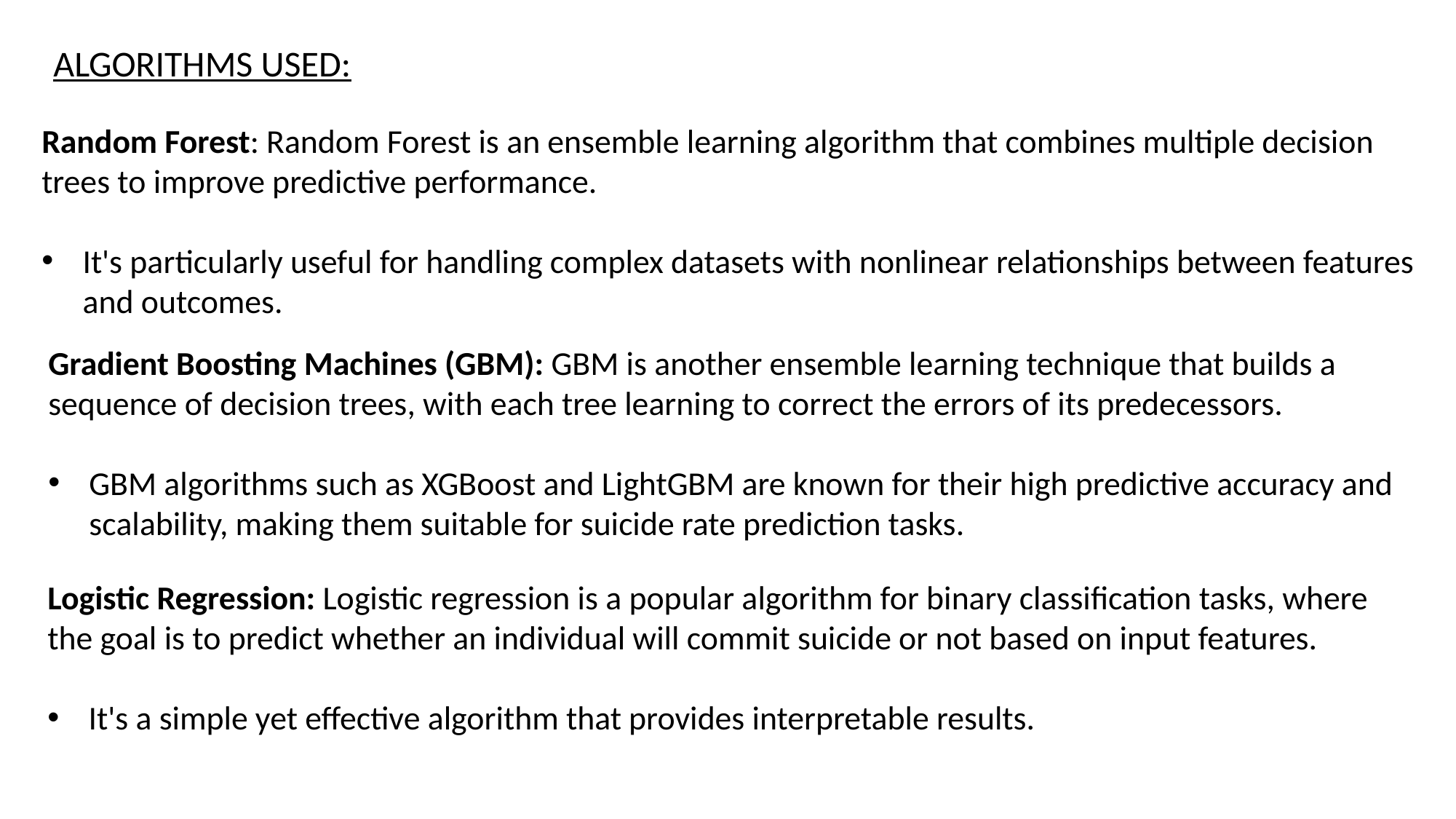

ALGORITHMS USED:
Random Forest: Random Forest is an ensemble learning algorithm that combines multiple decision trees to improve predictive performance.

It's particularly useful for handling complex datasets with nonlinear relationships between features and outcomes.
Gradient Boosting Machines (GBM): GBM is another ensemble learning technique that builds a sequence of decision trees, with each tree learning to correct the errors of its predecessors.

GBM algorithms such as XGBoost and LightGBM are known for their high predictive accuracy and scalability, making them suitable for suicide rate prediction tasks.
Logistic Regression: Logistic regression is a popular algorithm for binary classification tasks, where the goal is to predict whether an individual will commit suicide or not based on input features.

It's a simple yet effective algorithm that provides interpretable results.